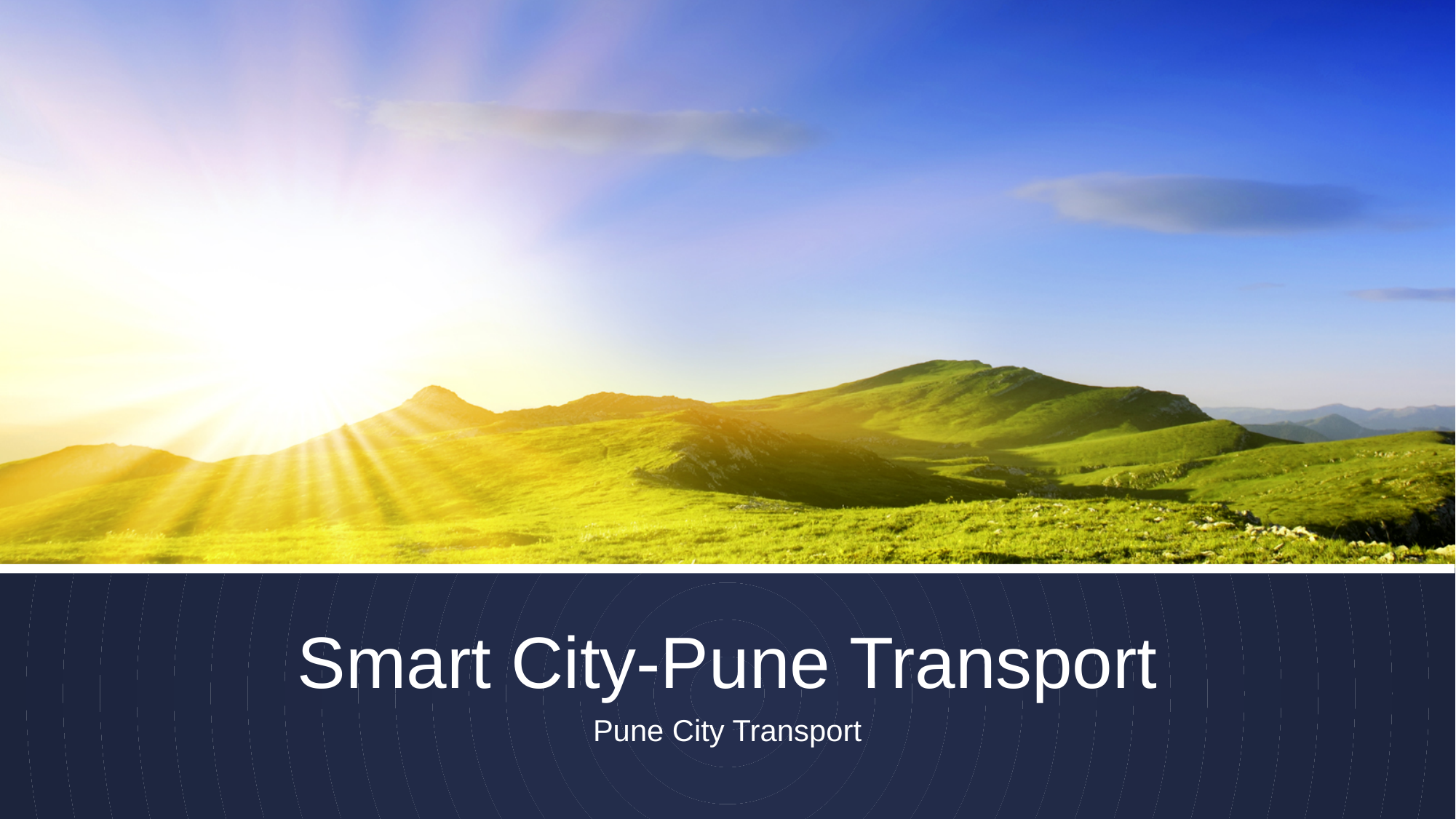

# Smart City-Pune Transport
Pune City Transport